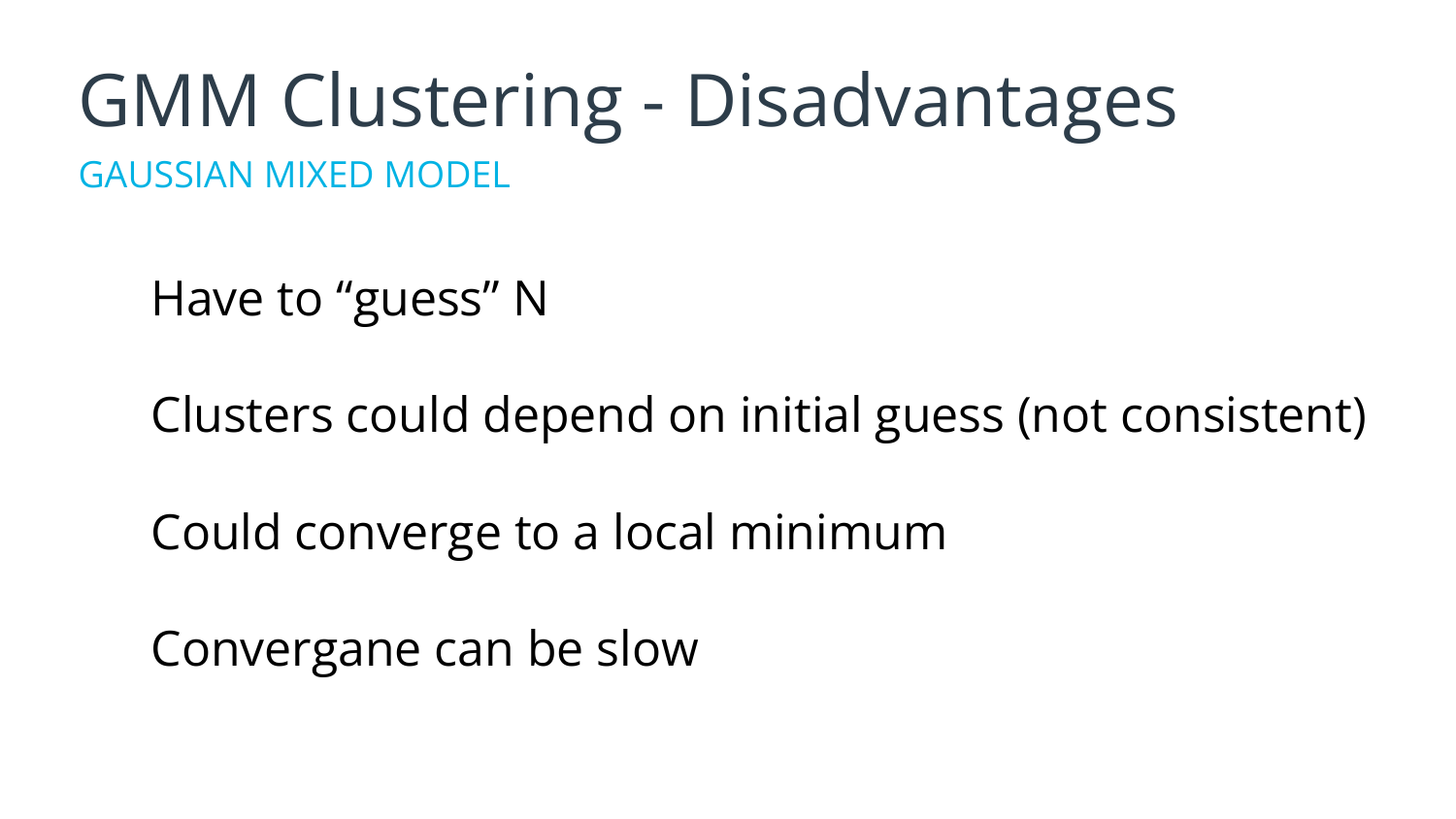

# GMM Clustering - Disadvantages
GAUSSIAN MIXED MODEL
Have to “guess” N
Clusters could depend on initial guess (not consistent)
Could converge to a local minimum
Convergane can be slow